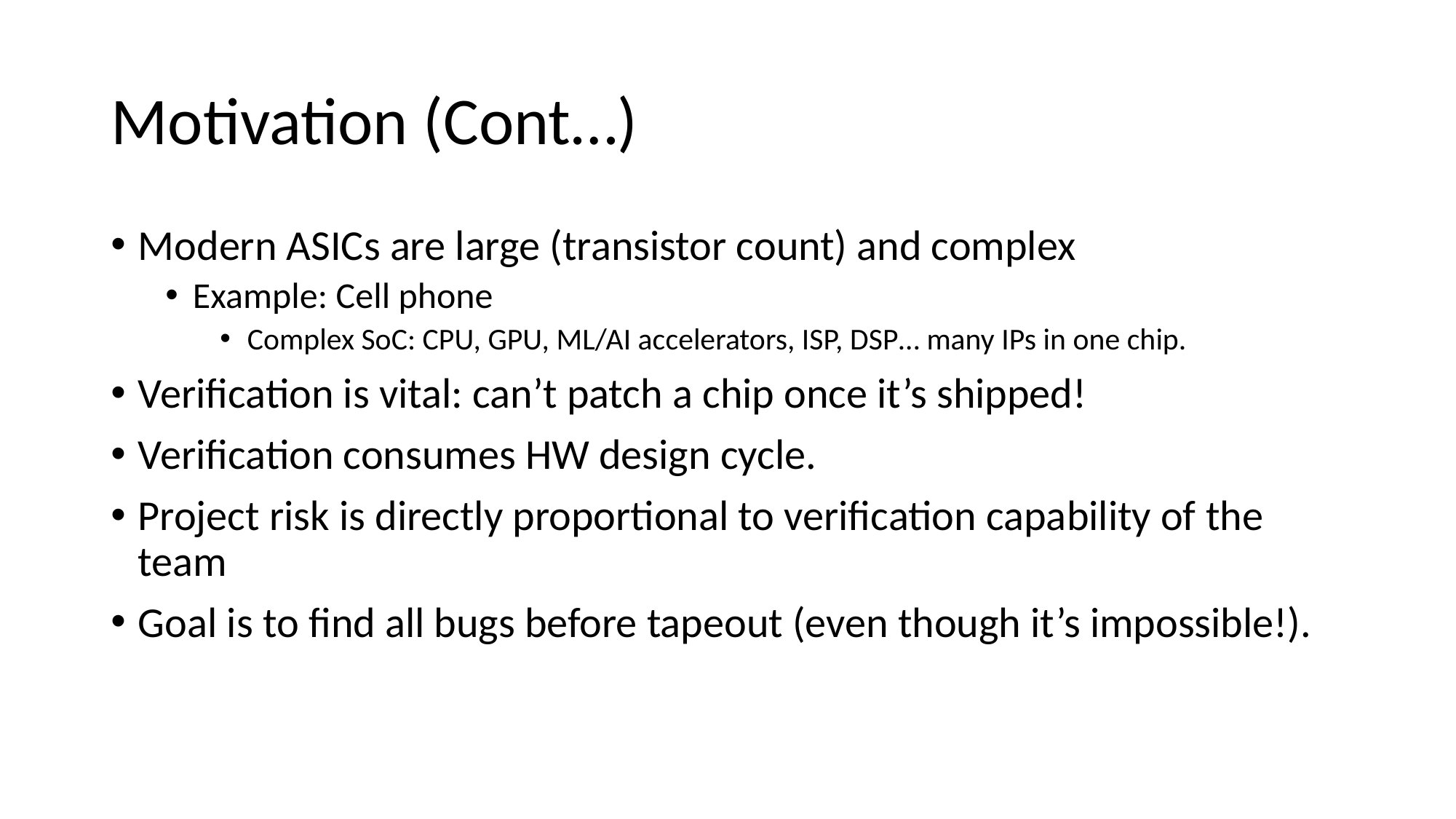

# Motivation (Cont…)
Modern ASICs are large (transistor count) and complex
Example: Cell phone
Complex SoC: CPU, GPU, ML/AI accelerators, ISP, DSP… many IPs in one chip.
Verification is vital: can’t patch a chip once it’s shipped!
Verification consumes HW design cycle.
Project risk is directly proportional to verification capability of the team
Goal is to find all bugs before tapeout (even though it’s impossible!).